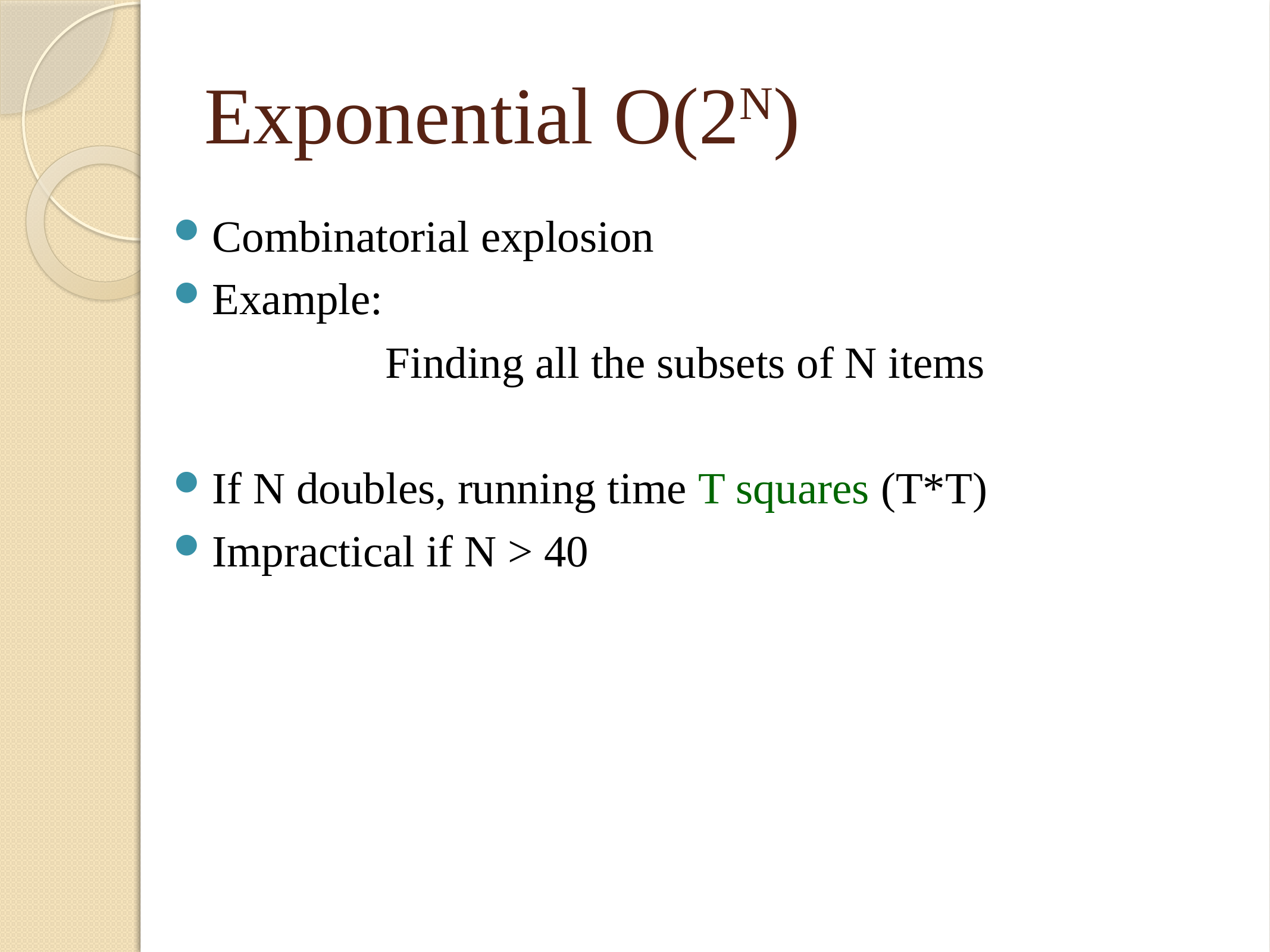

# Exponential O(2N)
Combinatorial explosion
Example:
Finding all the subsets of N items

If N doubles, running time T squares (T*T)
Impractical if N > 40